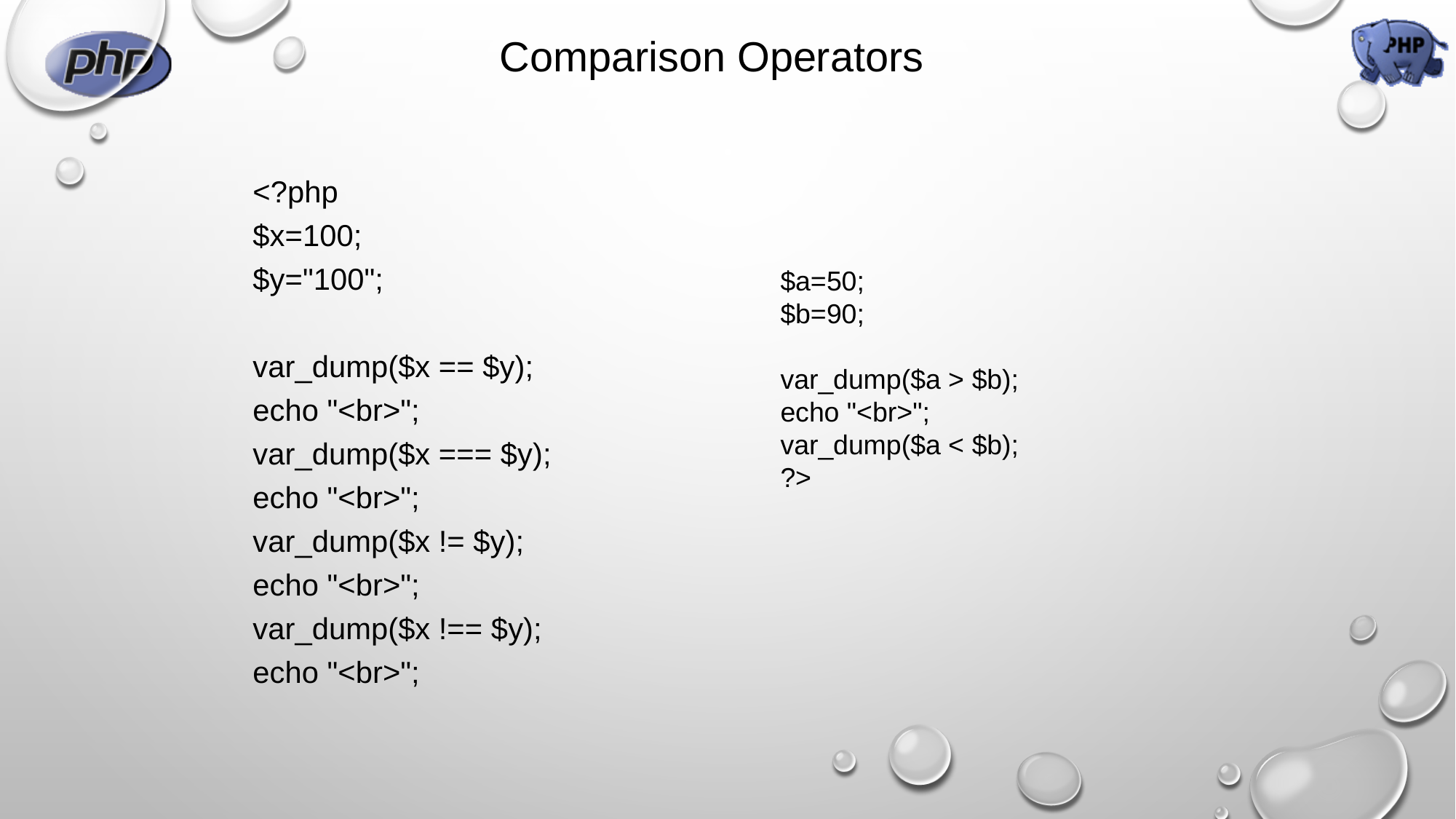

# Comparison Operators
<?php
$x=100;
$y="100";
var_dump($x == $y);
echo "<br>";
var_dump($x === $y);
echo "<br>";
var_dump($x != $y);
echo "<br>";
var_dump($x !== $y);
echo "<br>";
$a=50;
$b=90;
var_dump($a > $b);
echo "<br>";
var_dump($a < $b);
?>